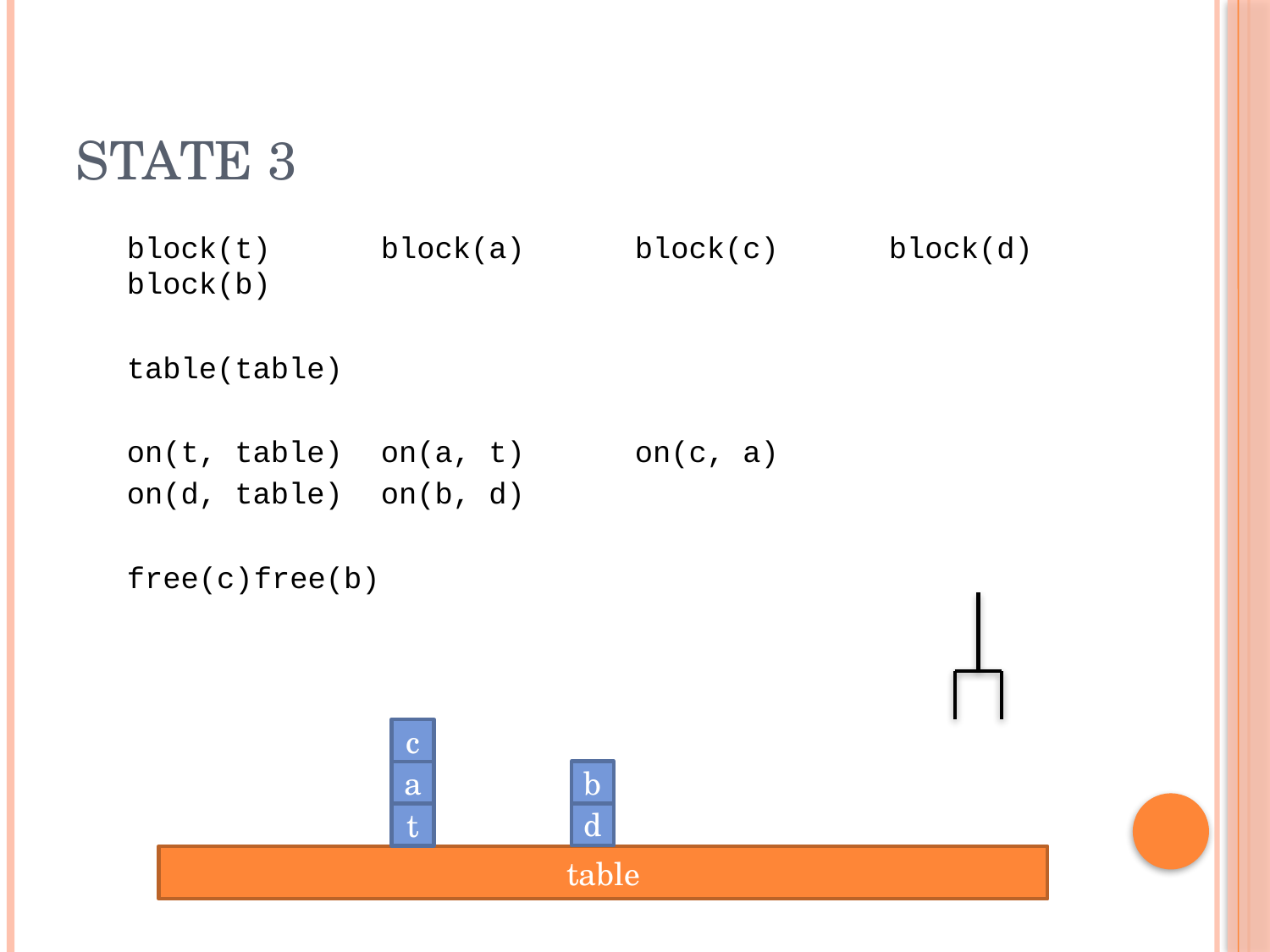

# State 3
block(t)	block(a)	block(c)	block(d) block(b)

table(table)

on(t, table)	on(a, t)	on(c, a)
on(d, table)	on(b, d)

free(c)	free(b)

c
a
b
d
t
table